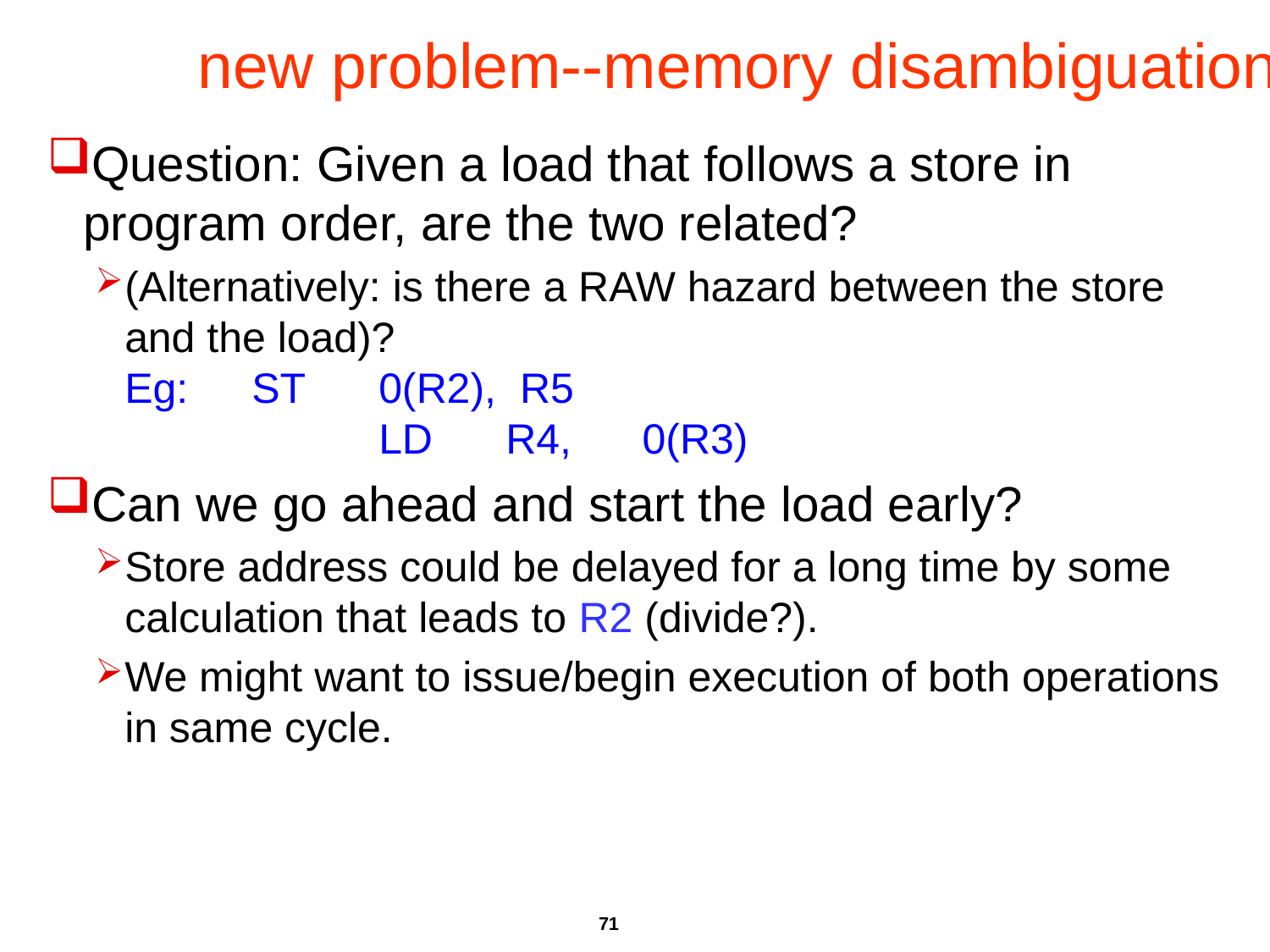

# new problem--memory disambiguation
Question: Given a load that follows a store in program order, are the two related?
(Alternatively: is there a RAW hazard between the store and the load)?
Eg:	ST	0(R2),  R5
	   	LD	R4,      0(R3)
Can we go ahead and start the load early?
Store address could be delayed for a long time by some calculation that leads to R2 (divide?).
We might want to issue/begin execution of both operations in same cycle.